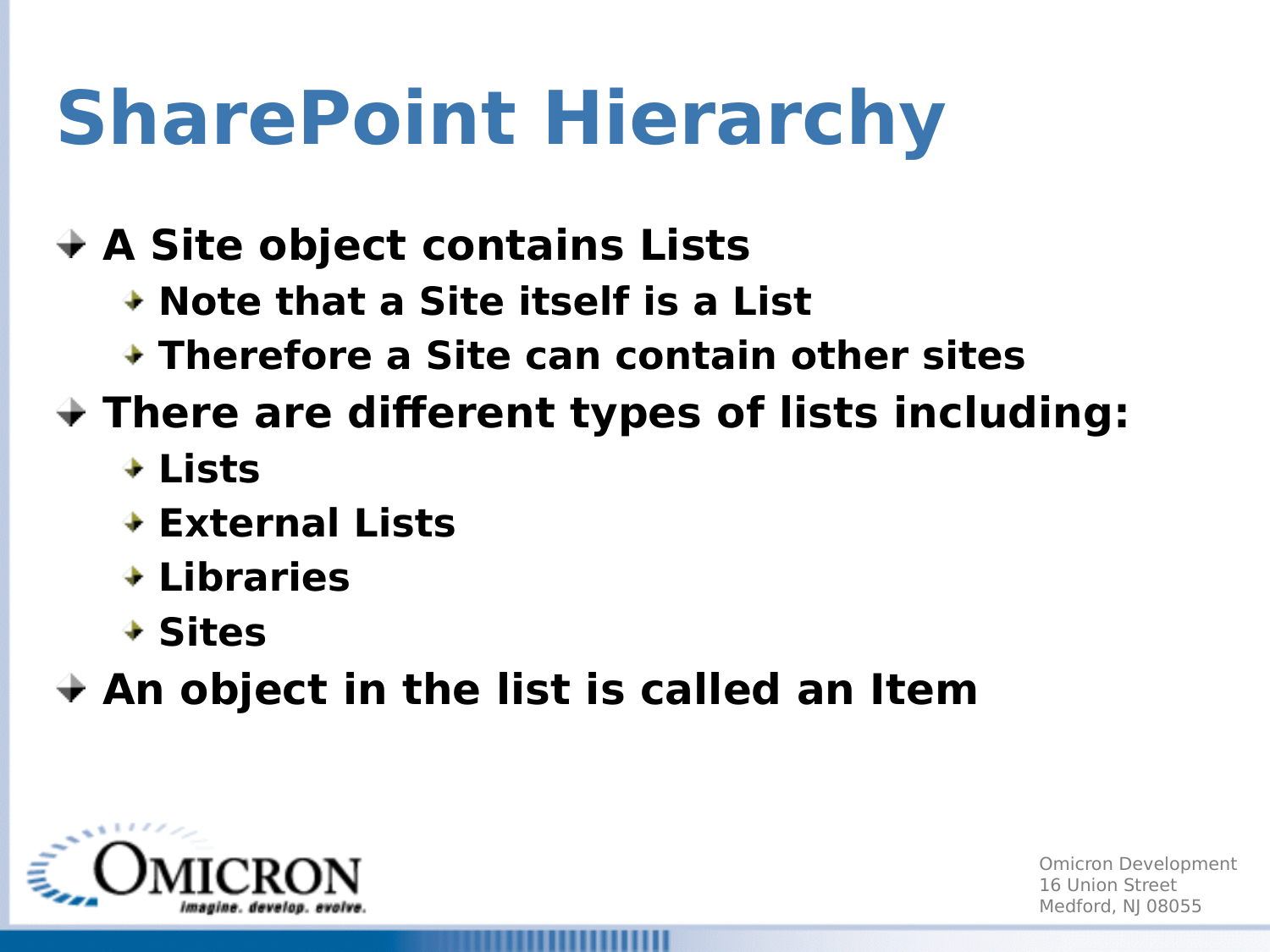

# SharePoint Hierarchy
A Site object contains Lists
Note that a Site itself is a List
Therefore a Site can contain other sites
There are different types of lists including:
Lists
External Lists
Libraries
Sites
An object in the list is called an Item